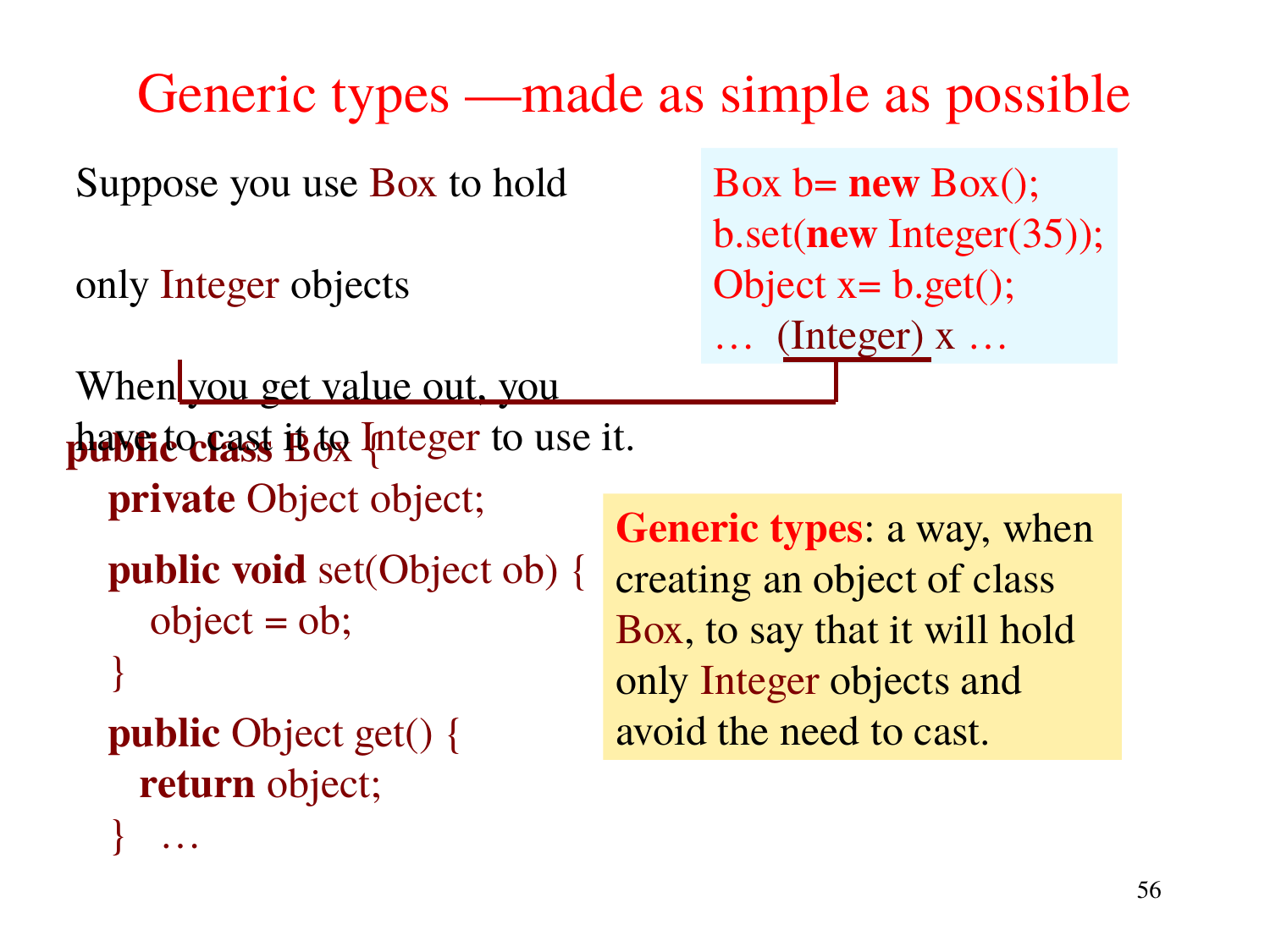

# Generic types —made as simple as possible
Suppose you use Box to hold
only Integer objects
When you get value out, you have to cast it to Integer to use it.
Box b= new Box();
b.set(new Integer(35));
Object x= b.get();
…  (Integer) x …
public class Box {
    private Object object;
    public void set(Object ob) {
        object = ob;
    }
    public Object get() {
       return object;
    }   …
Generic types: a way, when creating an object of class Box, to say that it will hold only Integer objects and avoid the need to cast.
56